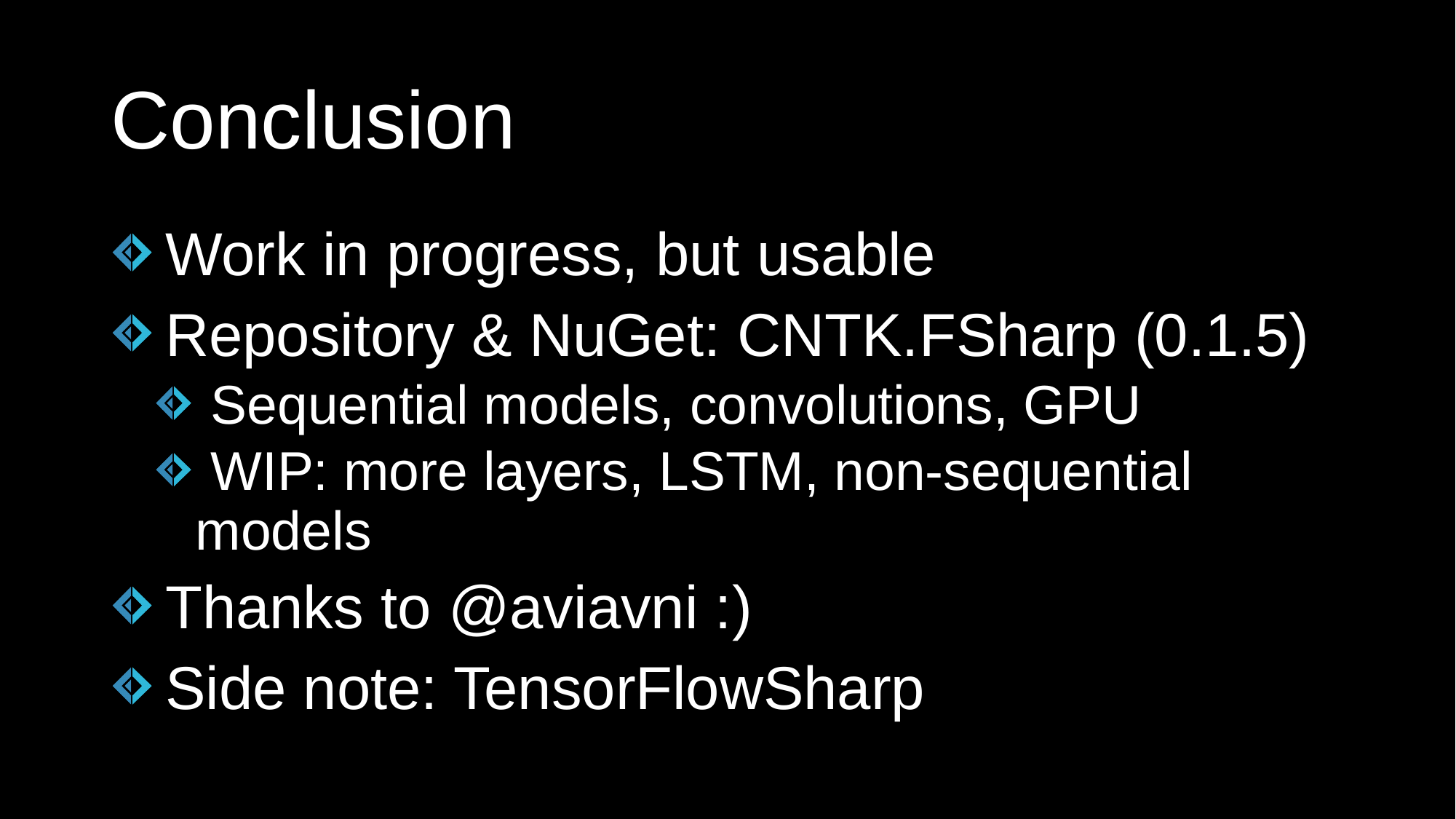

# Conclusion
Work in progress, but usable
Repository & NuGet: CNTK.FSharp (0.1.5)
 Sequential models, convolutions, GPU
 WIP: more layers, LSTM, non-sequential models
Thanks to @aviavni :)
Side note: TensorFlowSharp